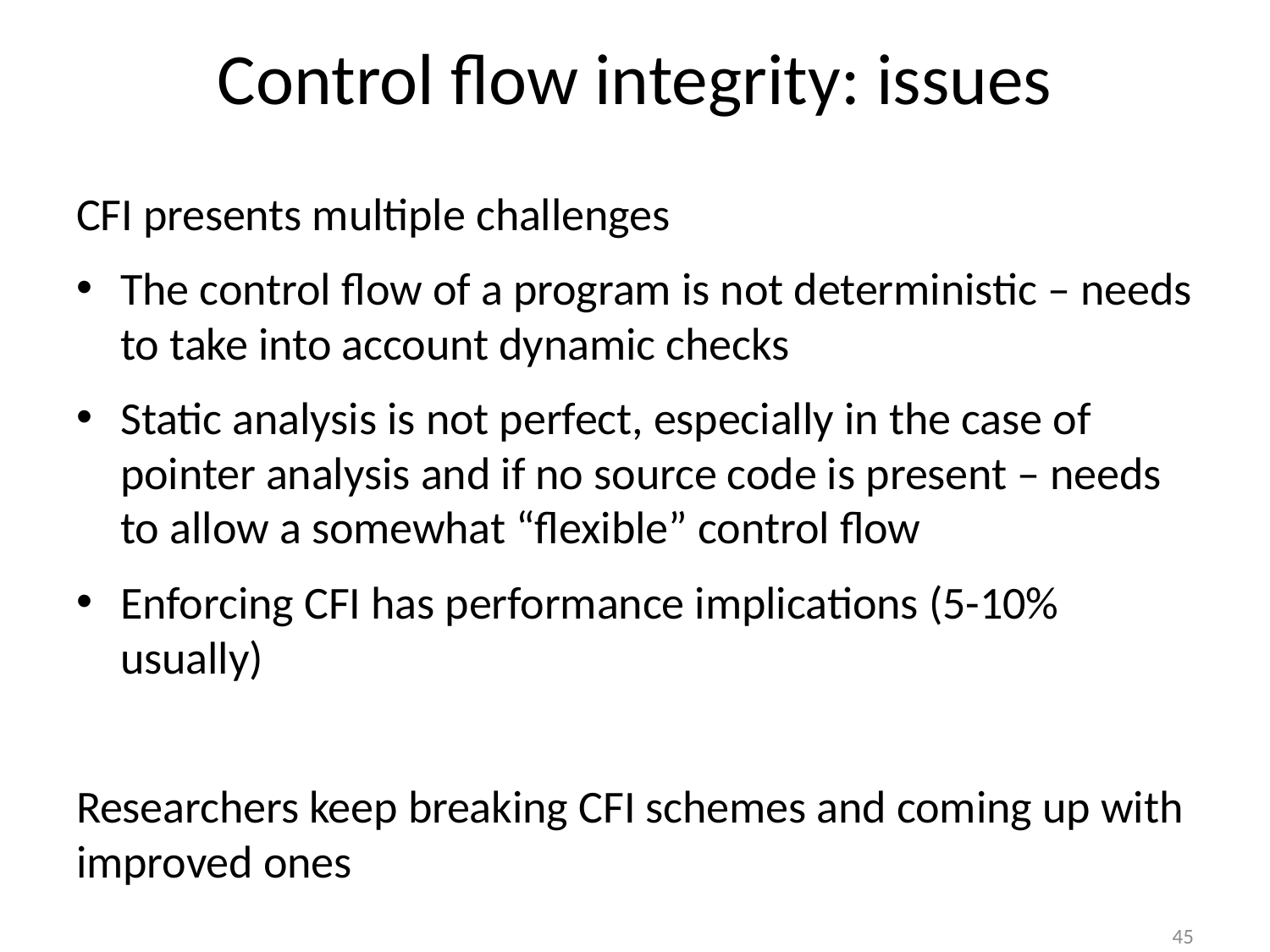

# Control flow integrity: issues
CFI presents multiple challenges
The control flow of a program is not deterministic – needs to take into account dynamic checks
Static analysis is not perfect, especially in the case of pointer analysis and if no source code is present – needs to allow a somewhat “flexible” control flow
Enforcing CFI has performance implications (5-10% usually)

Researchers keep breaking CFI schemes and coming up with improved ones

45